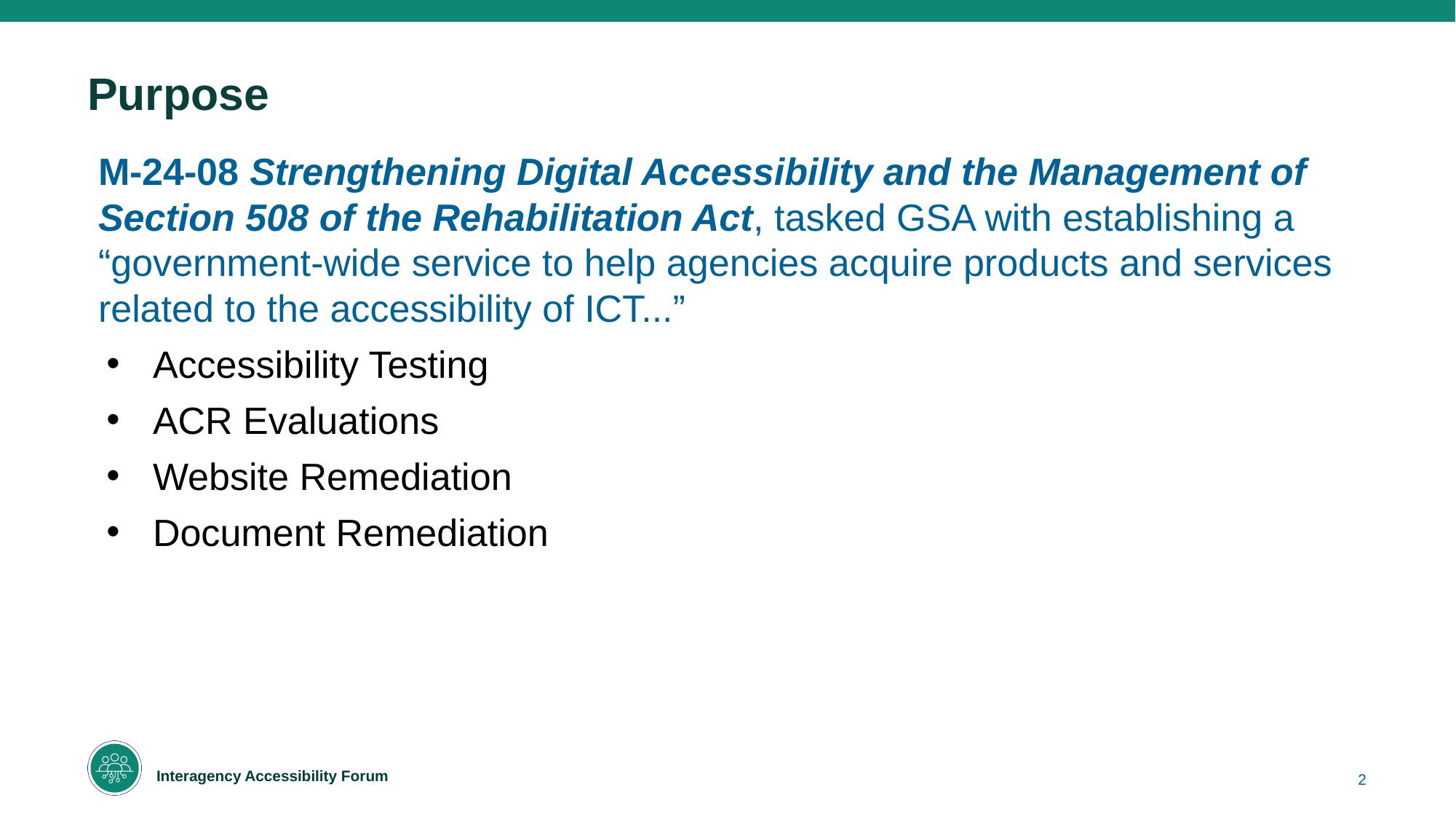

# Purpose
M-24-08 Strengthening Digital Accessibility and the Management of Section 508 of the Rehabilitation Act, tasked GSA with establishing a “government-wide service to help agencies acquire products and services related to the accessibility of ICT...”
Accessibility Testing
ACR Evaluations
Website Remediation
Document Remediation